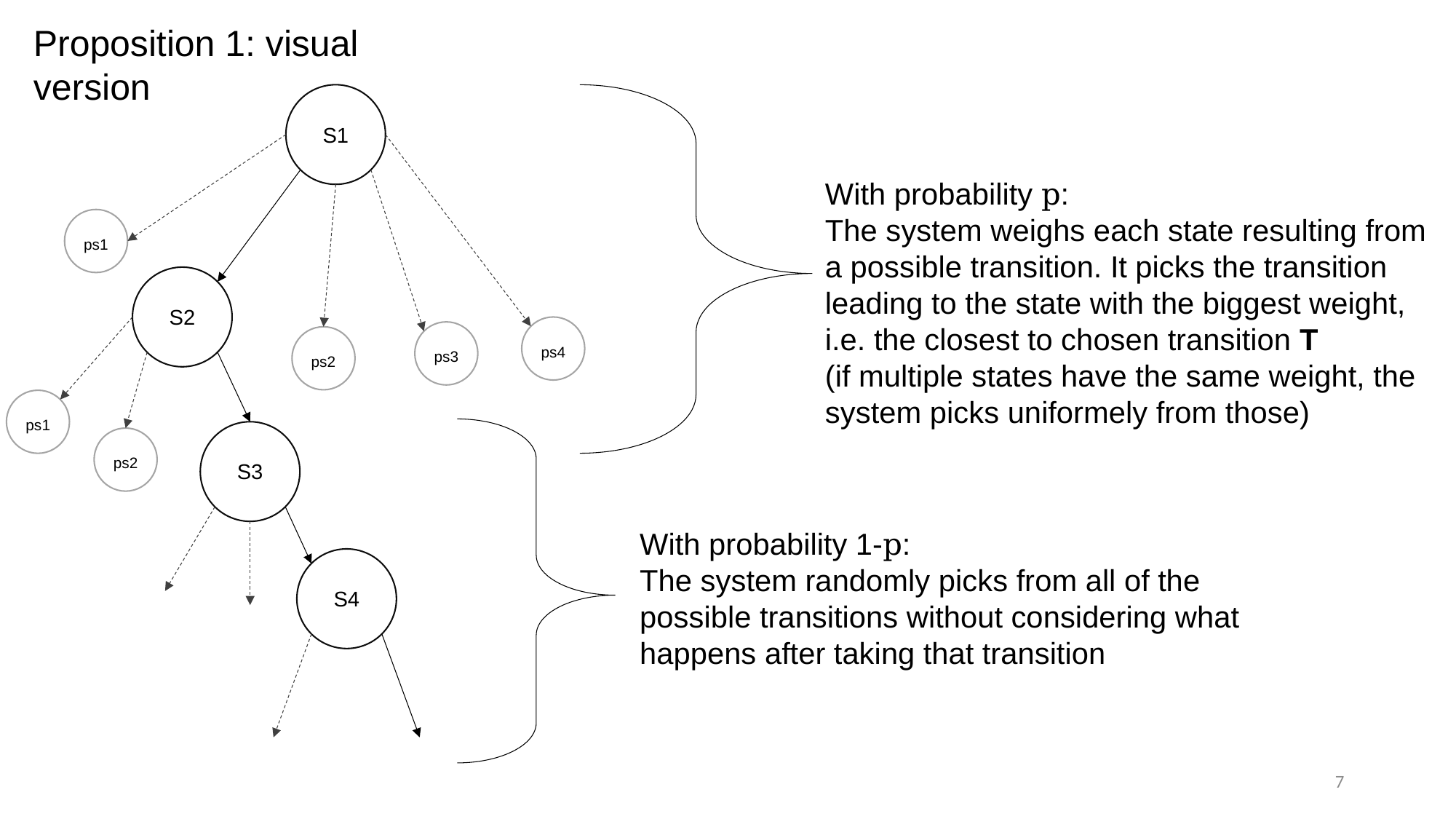

Proposition 1: visual version

S1

With probability p:
The system weighs each state resulting from a possible transition. It picks the transition leading to the state with the biggest weight, i.e. the closest to chosen transition T
(if multiple states have the same weight, the system picks uniformely from those)

ps1

S2

ps4

ps3

ps2

ps1

S3

ps2
With probability 1-p:
The system randomly picks from all of the possible transitions without considering what happens after taking that transition

S4
7